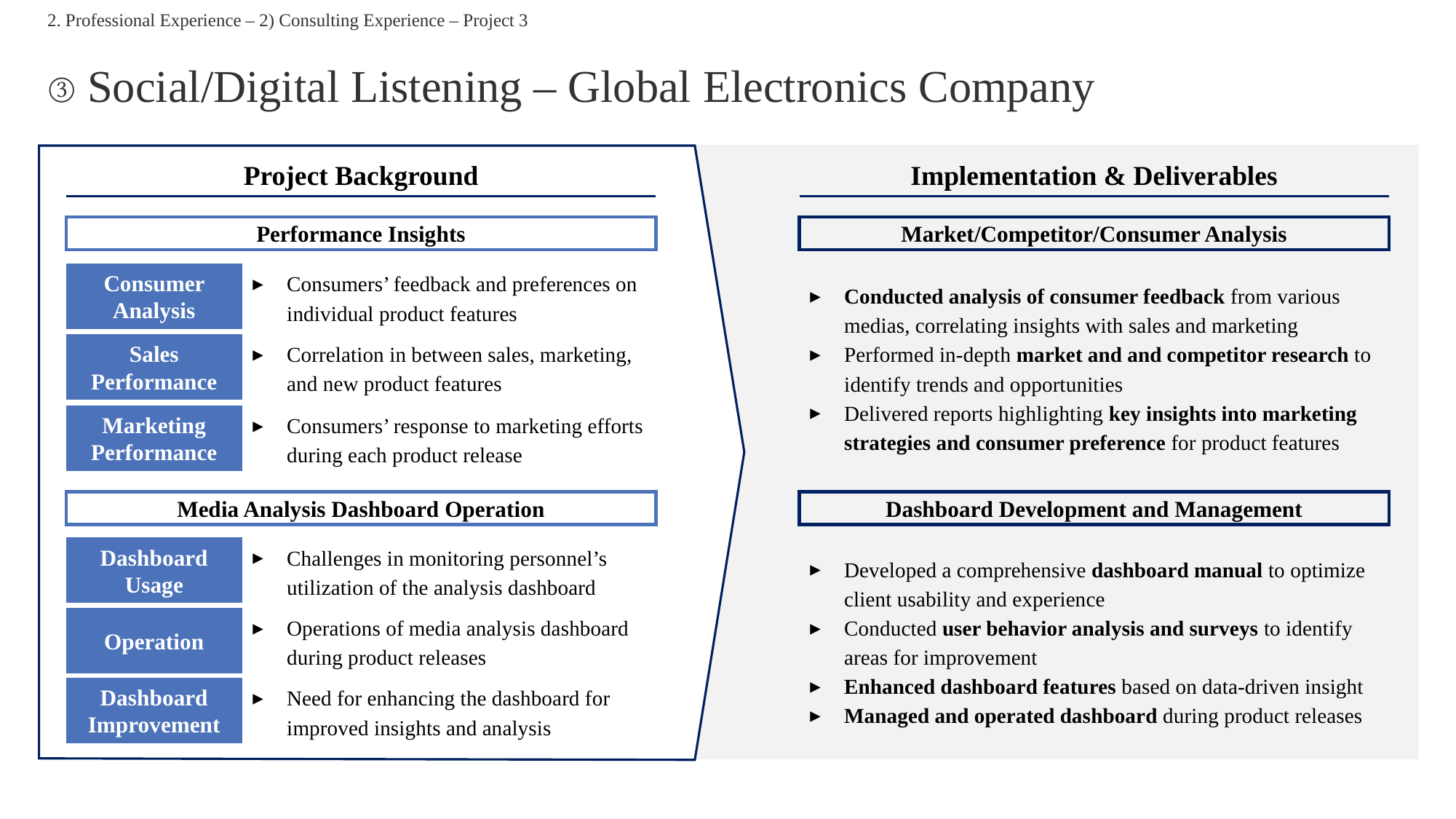

2. Professional Experience – 2) Consulting Experience – Project 3
# ③ Social/Digital Listening – Global Electronics Company

Project Background
Implementation & Deliverables
Performance Insights
Market/Competitor/Consumer Analysis
Consumers’ feedback and preferences on individual product features
Conducted analysis of consumer feedback from various medias, correlating insights with sales and marketing
Performed in-depth market and and competitor research to identify trends and opportunities
Delivered reports highlighting key insights into marketing strategies and consumer preference for product features
Consumer Analysis
Correlation in between sales, marketing, and new product features
Sales Performance
Consumers’ response to marketing efforts during each product release
Marketing Performance
Media Analysis Dashboard Operation
Dashboard Development and Management
Developed a comprehensive dashboard manual to optimize client usability and experience
Conducted user behavior analysis and surveys to identify areas for improvement
Enhanced dashboard features based on data-driven insight
Managed and operated dashboard during product releases
Challenges in monitoring personnel’s utilization of the analysis dashboard
Dashboard
Usage
Operations of media analysis dashboard during product releases
Operation
Need for enhancing the dashboard for improved insights and analysis
Dashboard Improvement